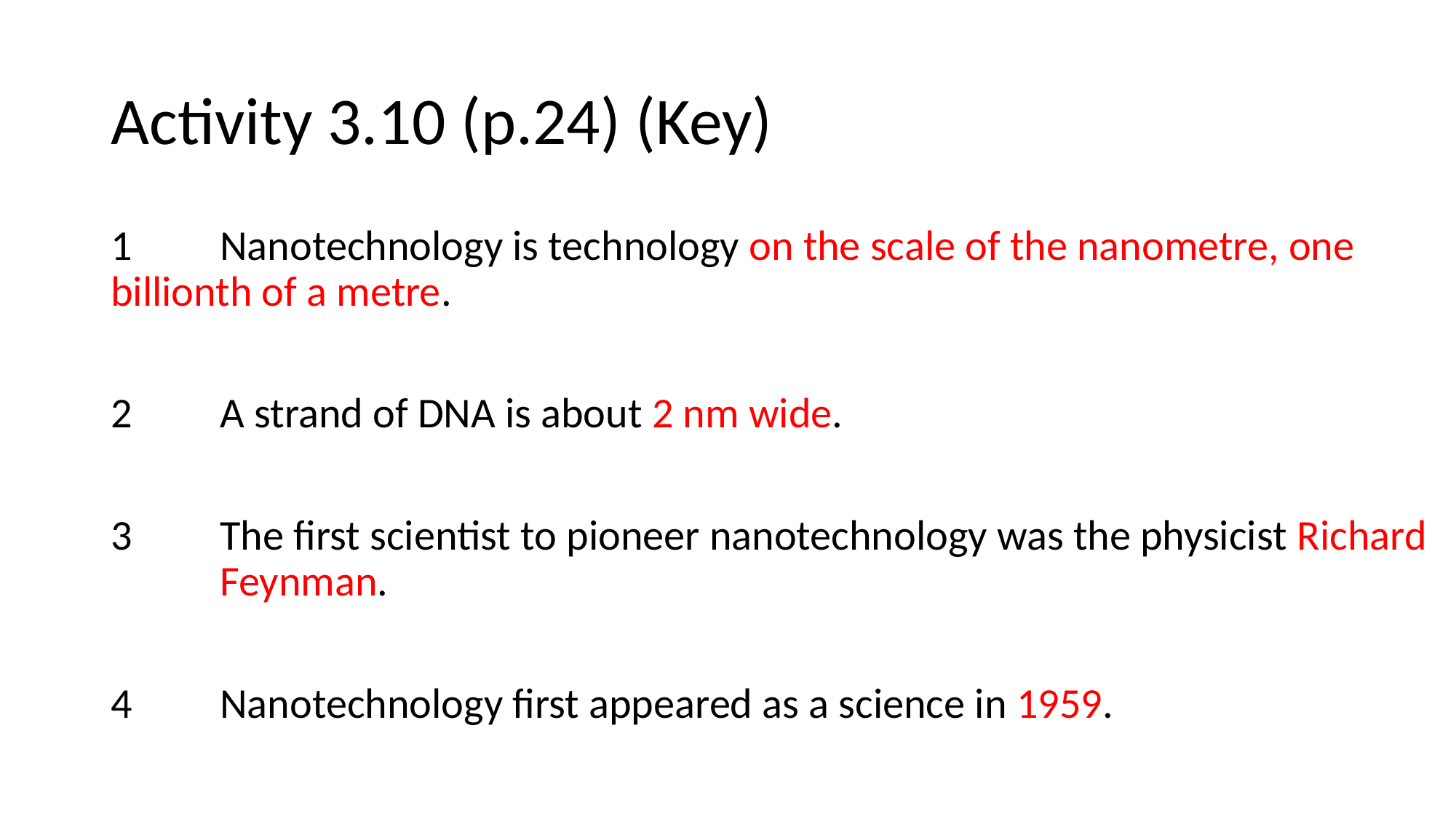

# Activity 3.10 (p.24) (Key)
1	Nanotechnology is technology on the scale of the nanometre, one 	billionth of a metre.

2	A strand of DNA is about 2 nm wide.

3	The first scientist to pioneer nanotechnology was the physicist Richard 	Feynman.

4	Nanotechnology first appeared as a science in 1959.